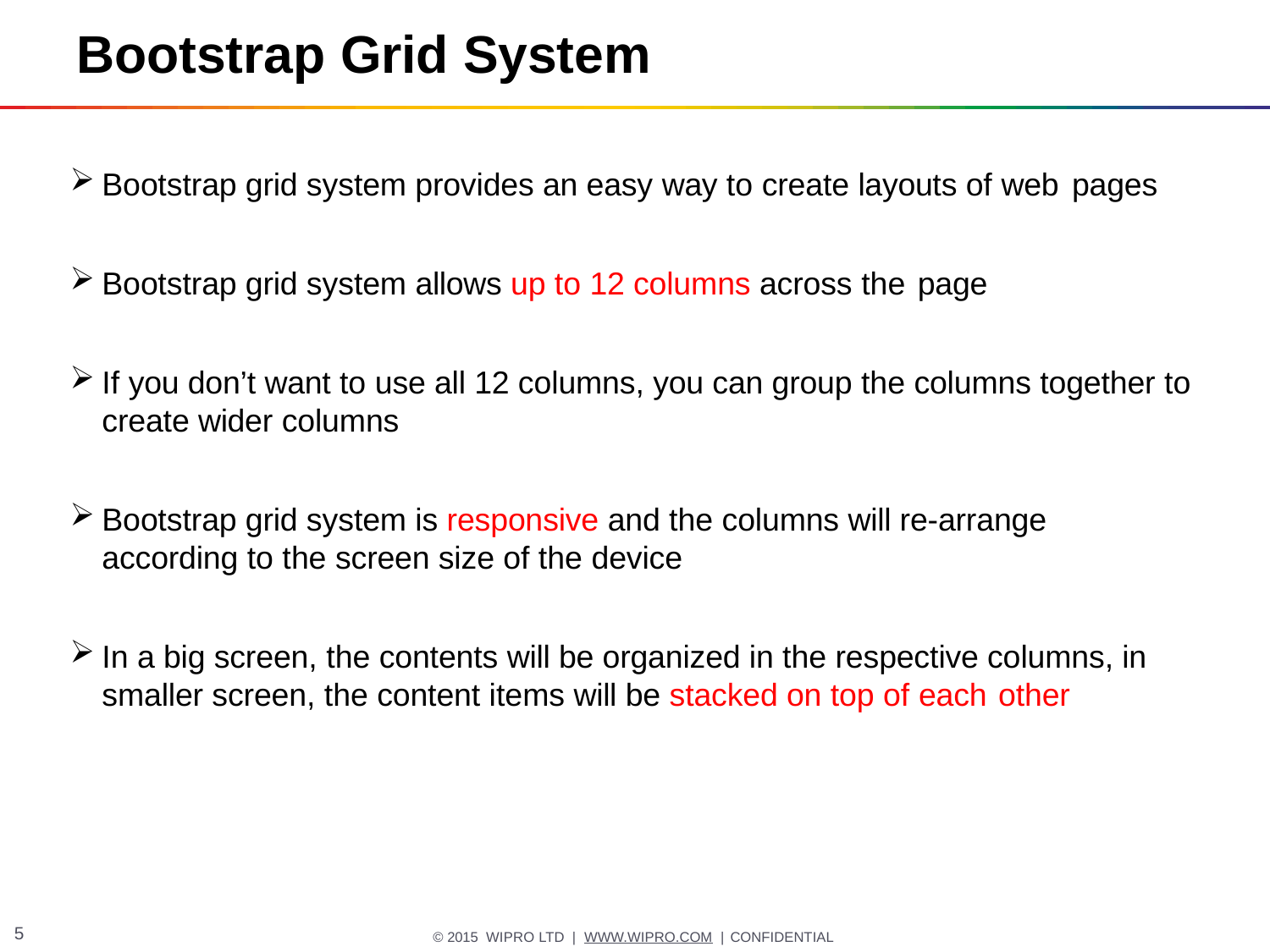

# Bootstrap Grid System
Bootstrap grid system provides an easy way to create layouts of web pages

Bootstrap grid system allows up to 12 columns across the page

If you don’t want to use all 12 columns, you can group the columns together to  create wider columns

Bootstrap grid system is responsive and the columns will re-arrange  according to the screen size of the device

In a big screen, the contents will be organized in the respective columns, in  smaller screen, the content items will be stacked on top of each other
5
© 2015  WIPRO LTD  |  WWW.WIPRO.COM  | CONFIDENTIAL